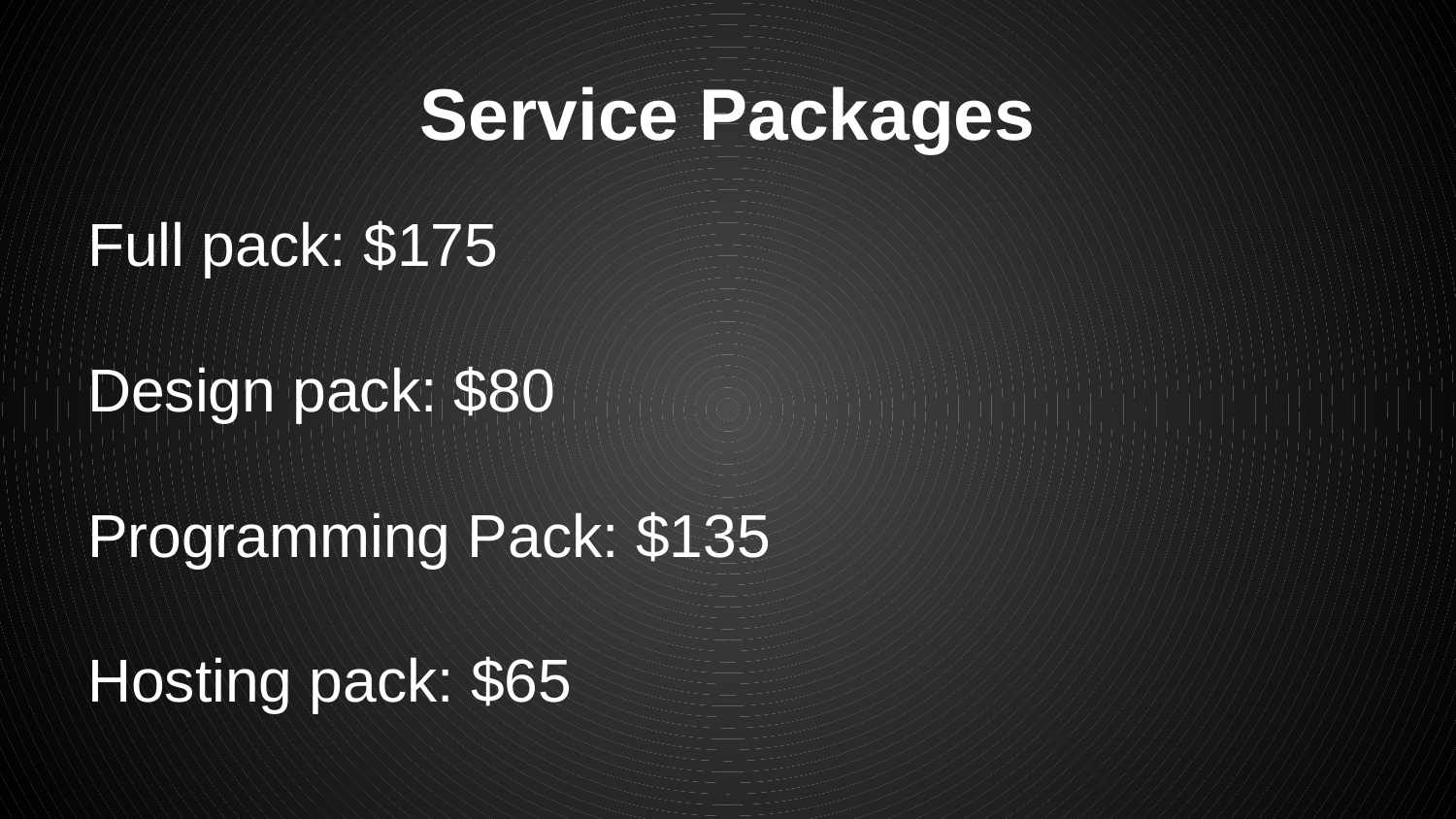

# Service Packages
Full pack: $175

Design pack: $80

Programming Pack: $135

Hosting pack: $65